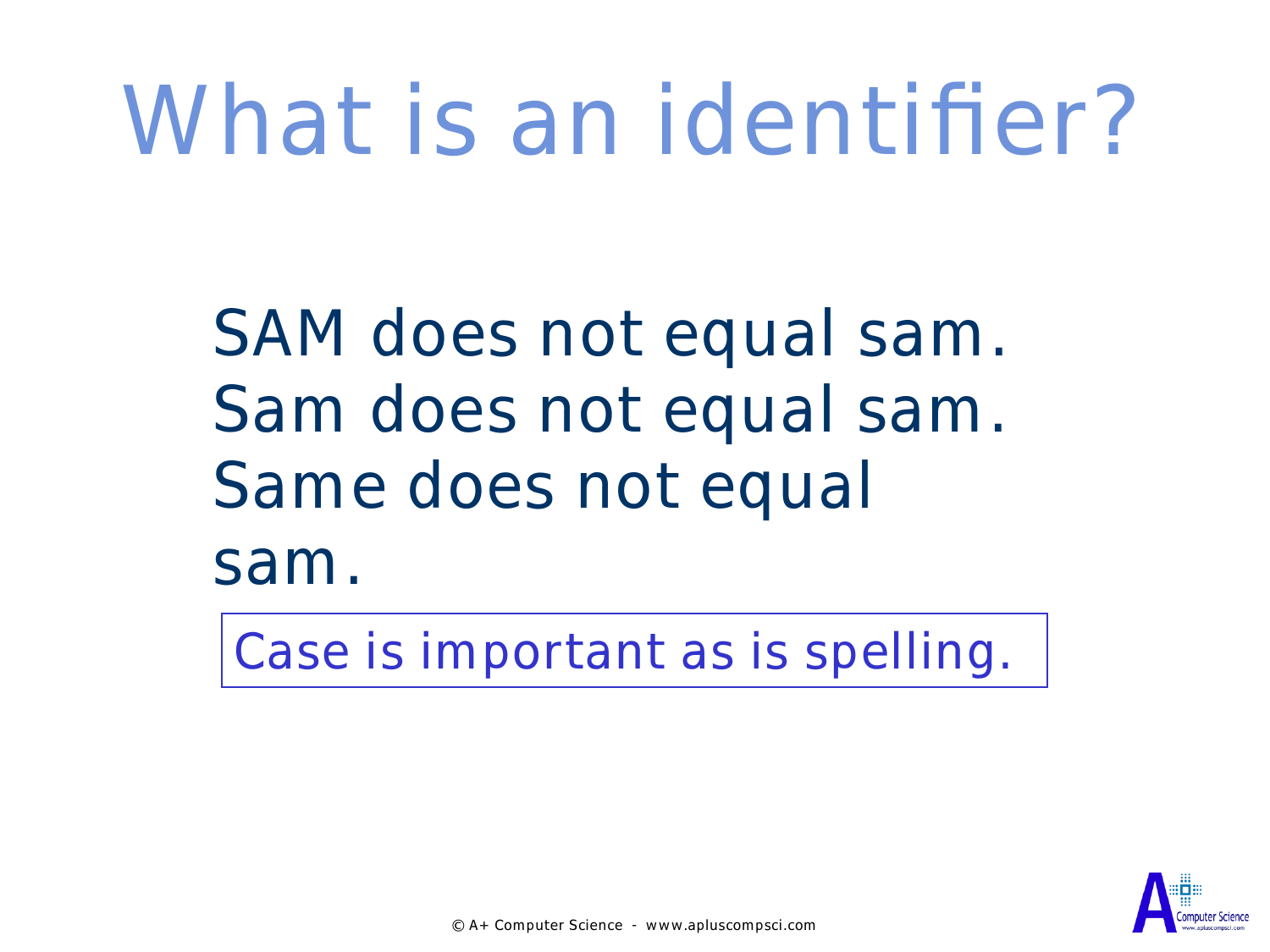

What is an identifier?
SAM does not equal sam.
Sam does not equal sam.
Same does not equal sam.
Case is important as is spelling.

© A+ Computer Science  -  www.apluscompsci.com